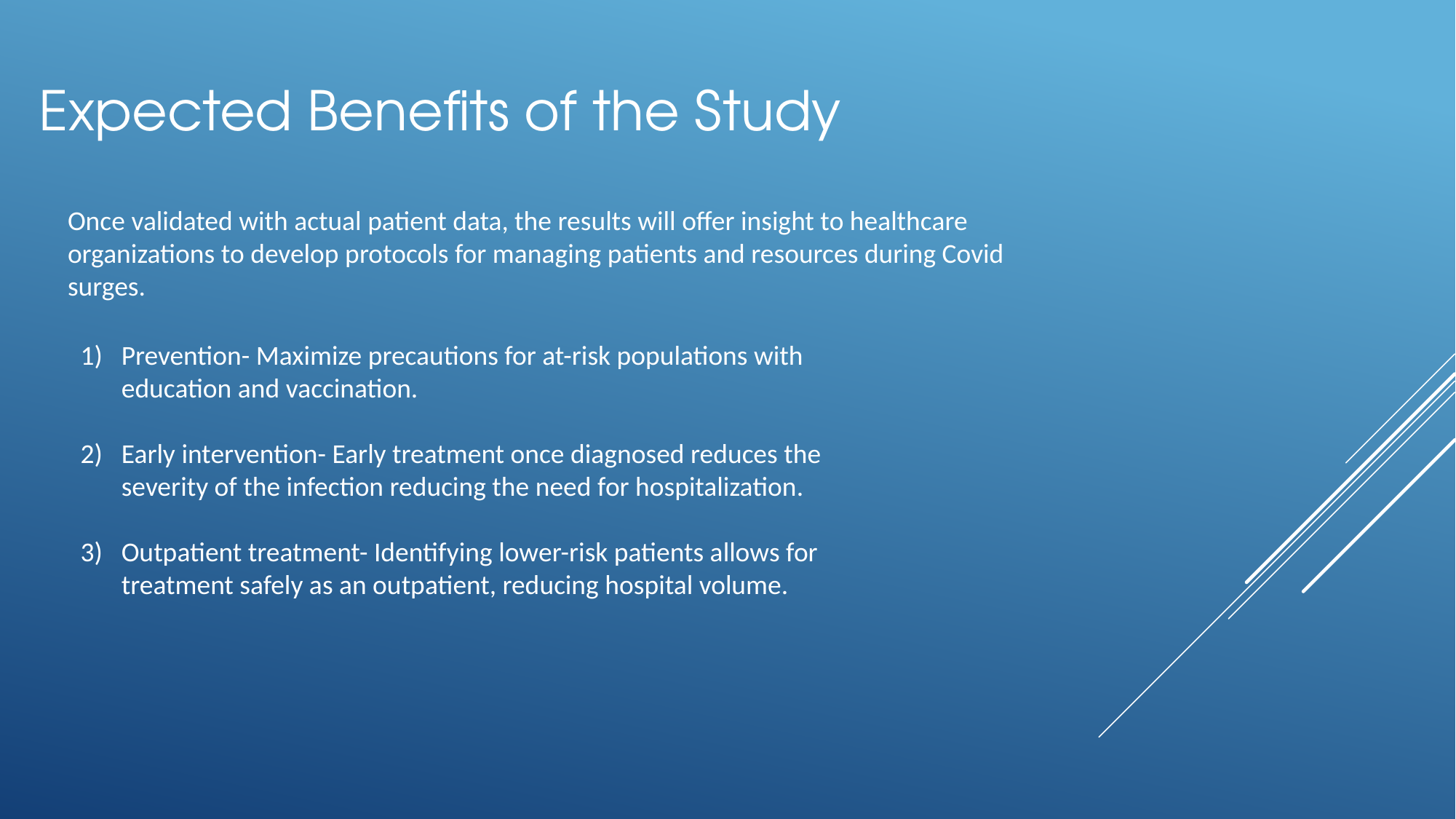

# Expected Benefits of the Study
Once validated with actual patient data, the results will offer insight to healthcare organizations to develop protocols for managing patients and resources during Covid surges.
Prevention- Maximize precautions for at-risk populations with education and vaccination.

Early intervention- Early treatment once diagnosed reduces the severity of the infection reducing the need for hospitalization.

Outpatient treatment- Identifying lower-risk patients allows for treatment safely as an outpatient, reducing hospital volume.